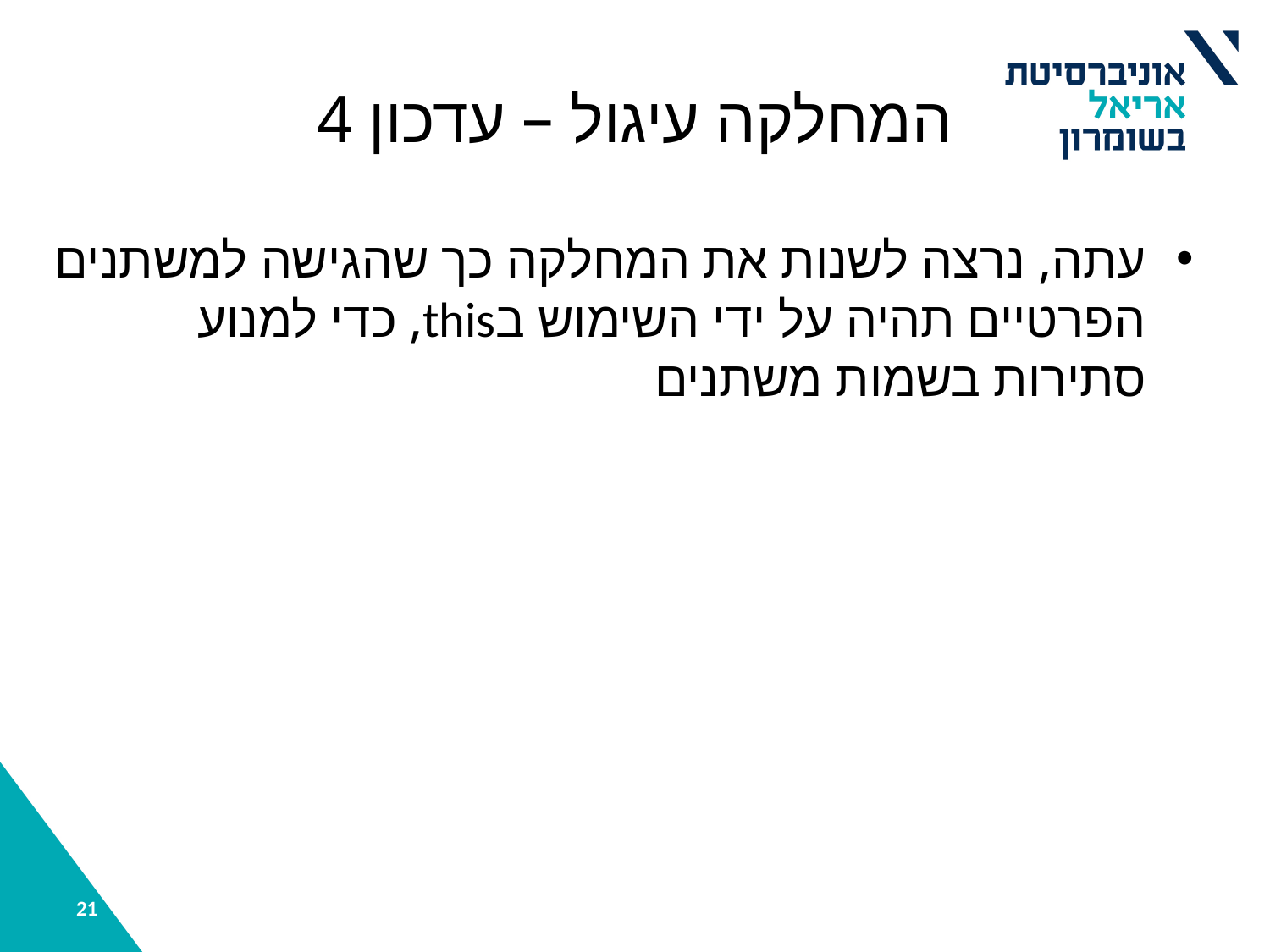

# המחלקה עיגול – עדכון 4
עתה, נרצה לשנות את המחלקה כך שהגישה למשתנים הפרטיים תהיה על ידי השימוש בthis, כדי למנוע סתירות בשמות משתנים
21